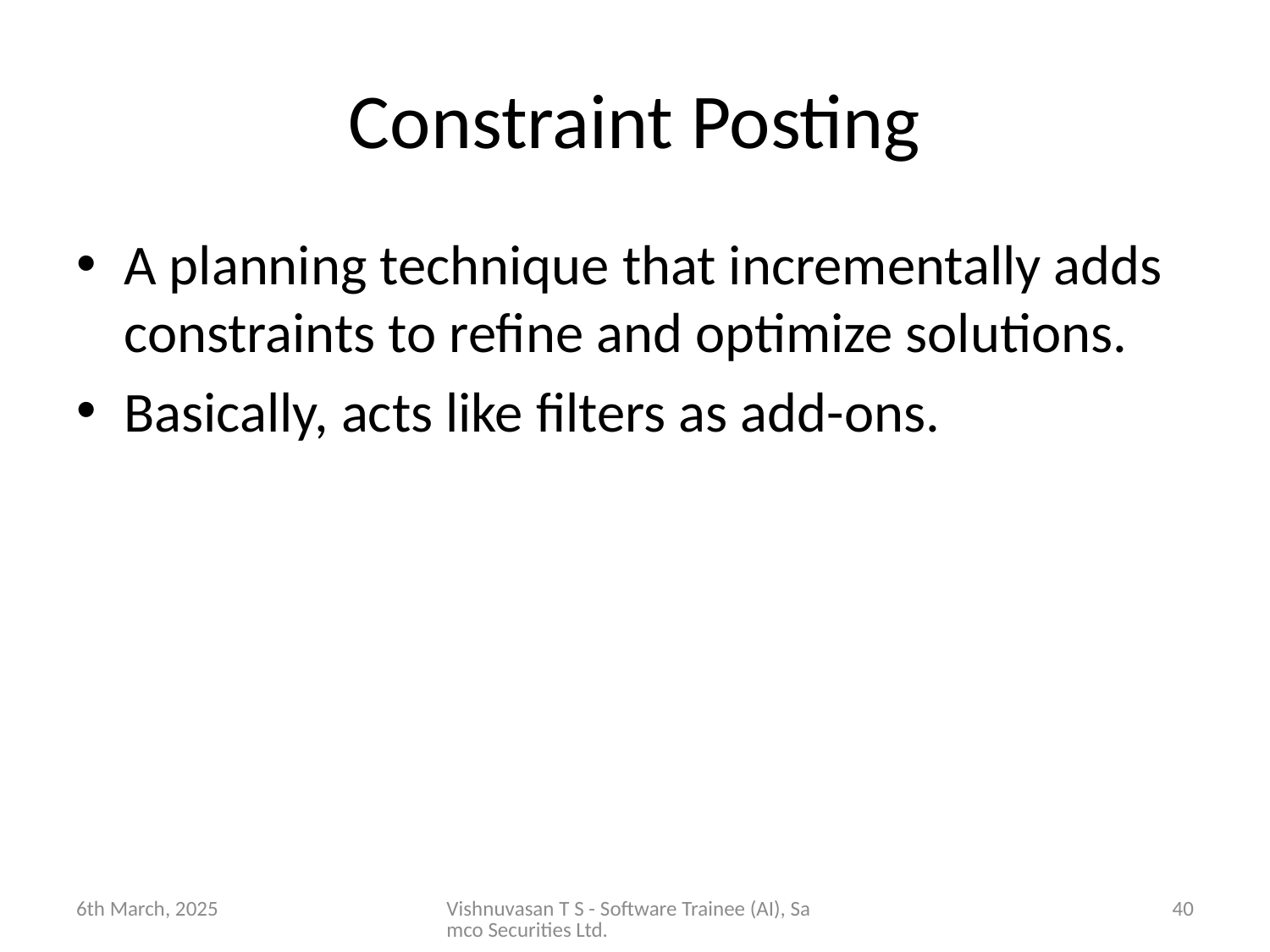

# Constraint Posting
A planning technique that incrementally adds constraints to refine and optimize solutions.
Basically, acts like filters as add-ons.
6th March, 2025
Vishnuvasan T S - Software Trainee (AI), Samco Securities Ltd.
40